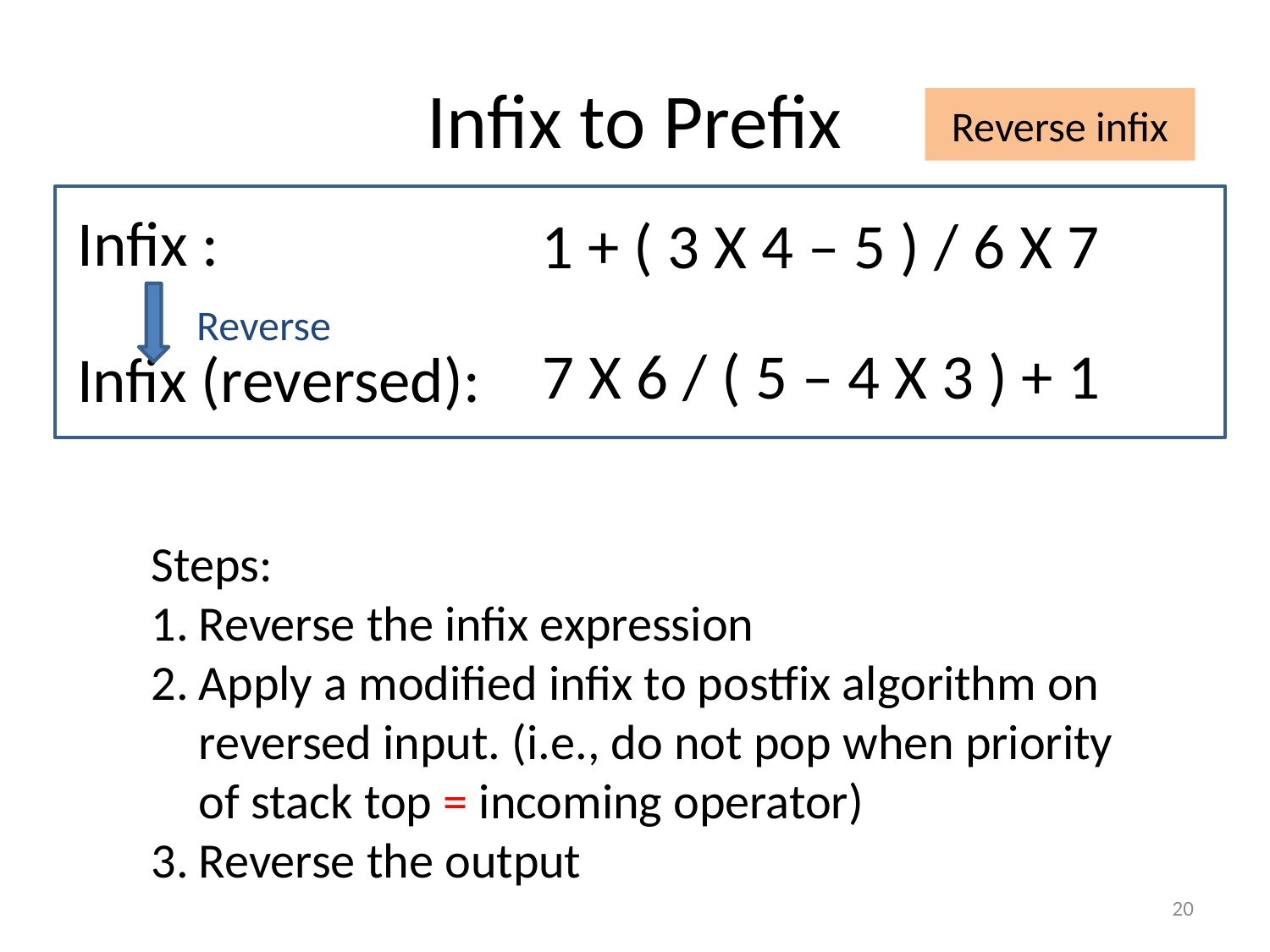

# Infix to Prefix
Reverse infix

Infix :
1 + ( 3 X 4 – 5 ) / 6 X 7

Reverse
7 X 6 / ( 5 – 4 X 3 ) + 1
Infix (reversed):
Steps:
Reverse the infix expression
Apply a modified infix to postfix algorithm on reversed input. (i.e., do not pop when priority of stack top = incoming operator)
Reverse the output

20